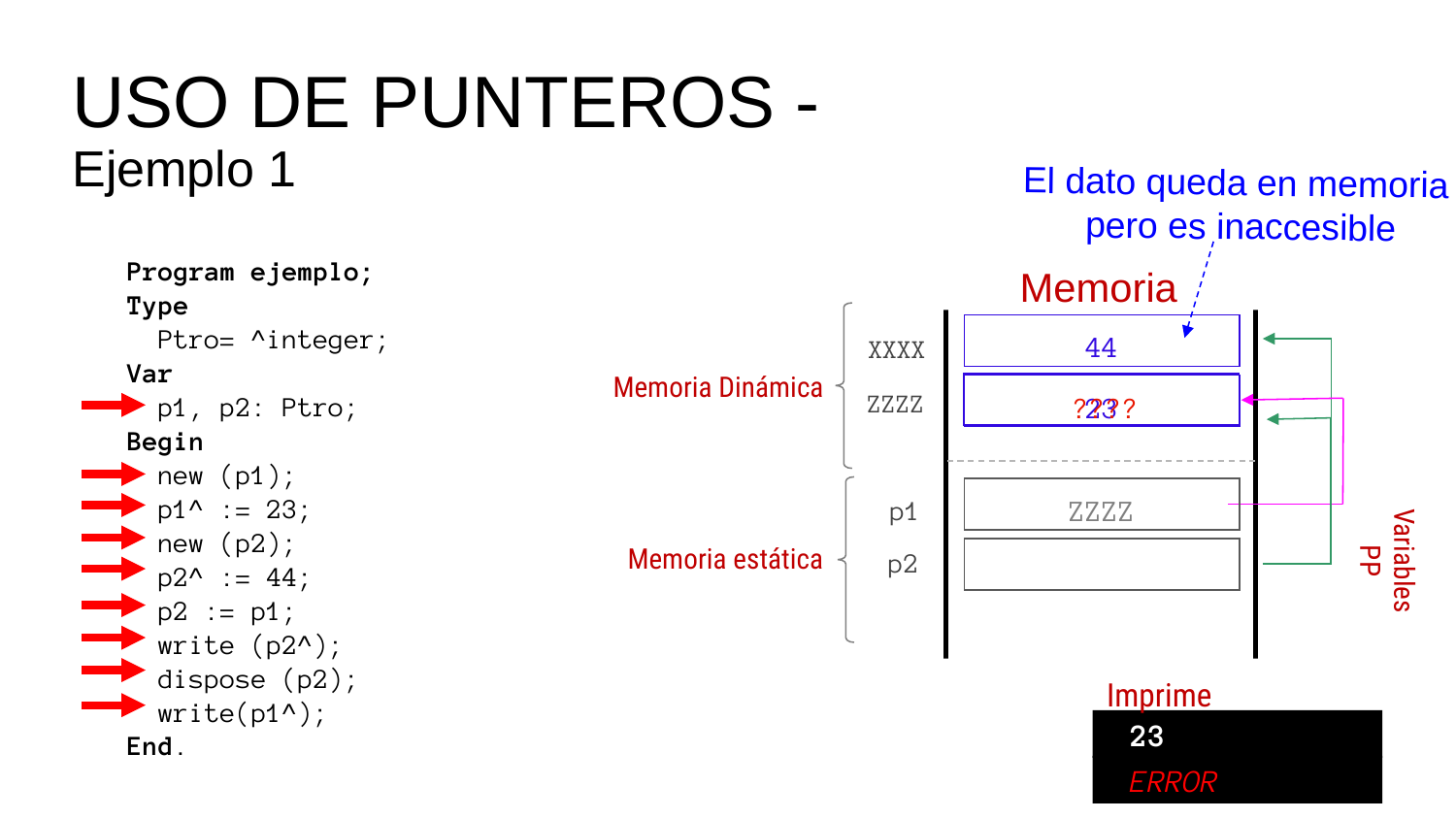

USO DE PUNTEROS - Ejemplo 1
El dato queda en memoria
pero es inaccesible
Program ejemplo;
Type
  Ptro= ^integer;
Var
  p1, p2: Ptro;
Begin
  new (p1);
  p1^ := 23;
  new (p2);
  p2^ := 44;
  p2 := p1;
  write (p2^);
  dispose (p2);
  write(p1^);
End.
Memoria

44
XXXX
Memoria Dinámica
ZZZZ

23
????

p1

ZZZZ
Variables
PP
p2
Memoria estática

XXXX
ZZZZ

Imprime
23
ERROR